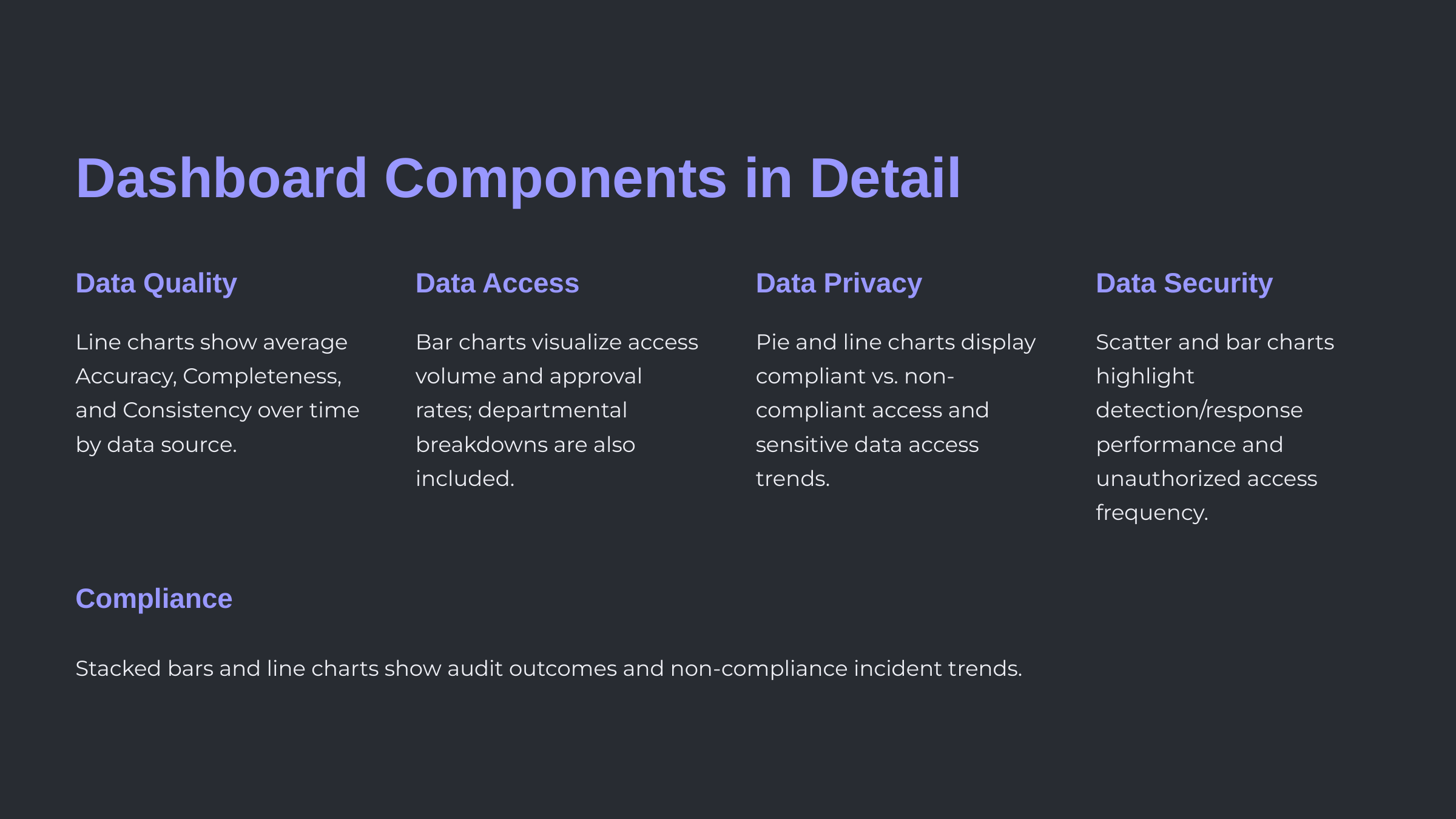

Dashboard Components in Detail
Data Quality
Data Access
Data Privacy
Data Security
Line charts show average Accuracy, Completeness, and Consistency over time by data source.
Bar charts visualize access volume and approval rates; departmental breakdowns are also included.
Pie and line charts display compliant vs. non-compliant access and sensitive data access trends.
Scatter and bar charts highlight detection/response performance and unauthorized access frequency.
Compliance
Stacked bars and line charts show audit outcomes and non-compliance incident trends.